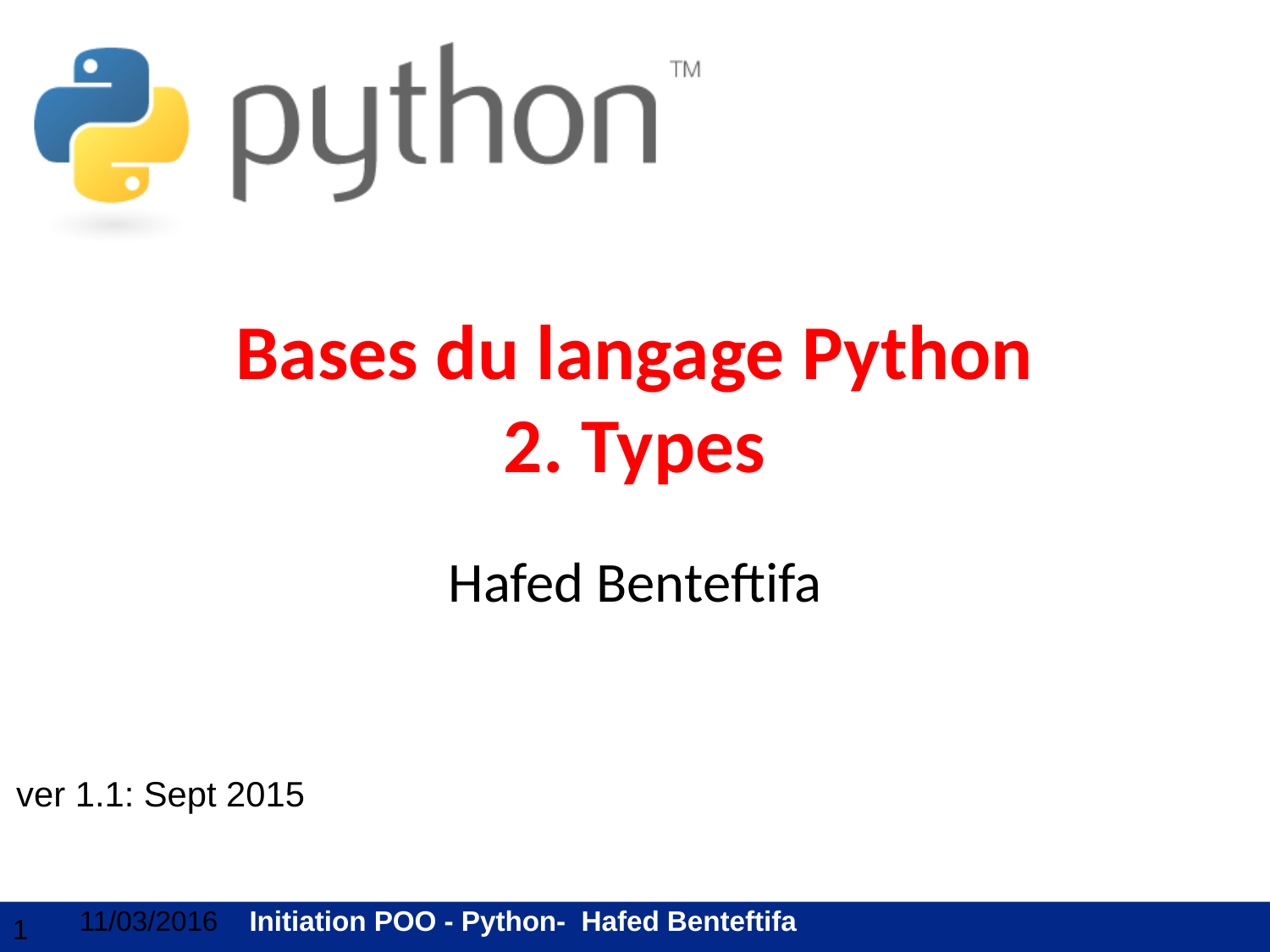

# Bases du langage Python 2. Types
Hafed Benteftifa
ver 1.1: Sept 2015